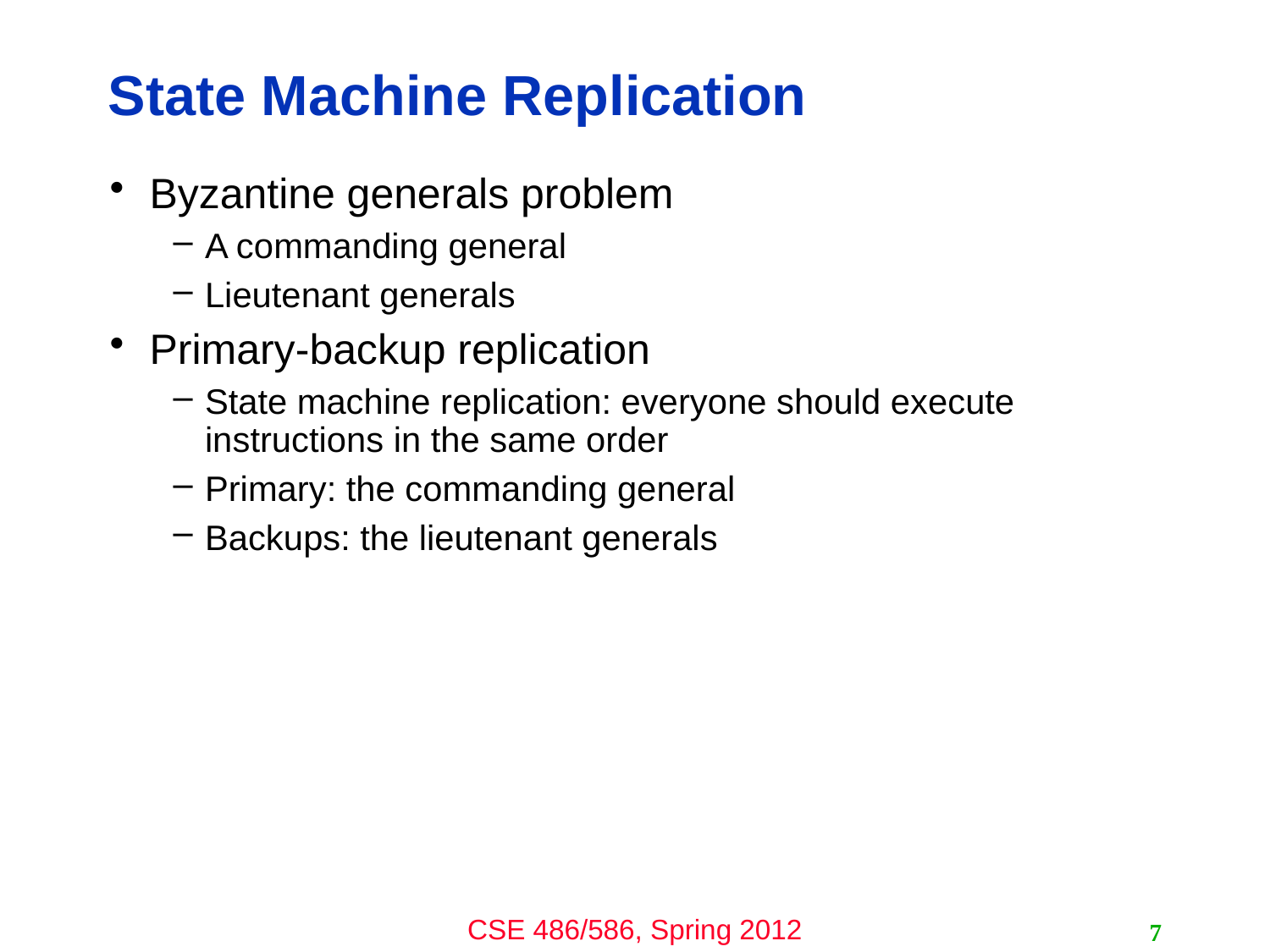

# State Machine Replication
Byzantine generals problem
A commanding general
Lieutenant generals
Primary-backup replication
State machine replication: everyone should execute instructions in the same order
Primary: the commanding general
Backups: the lieutenant generals
7